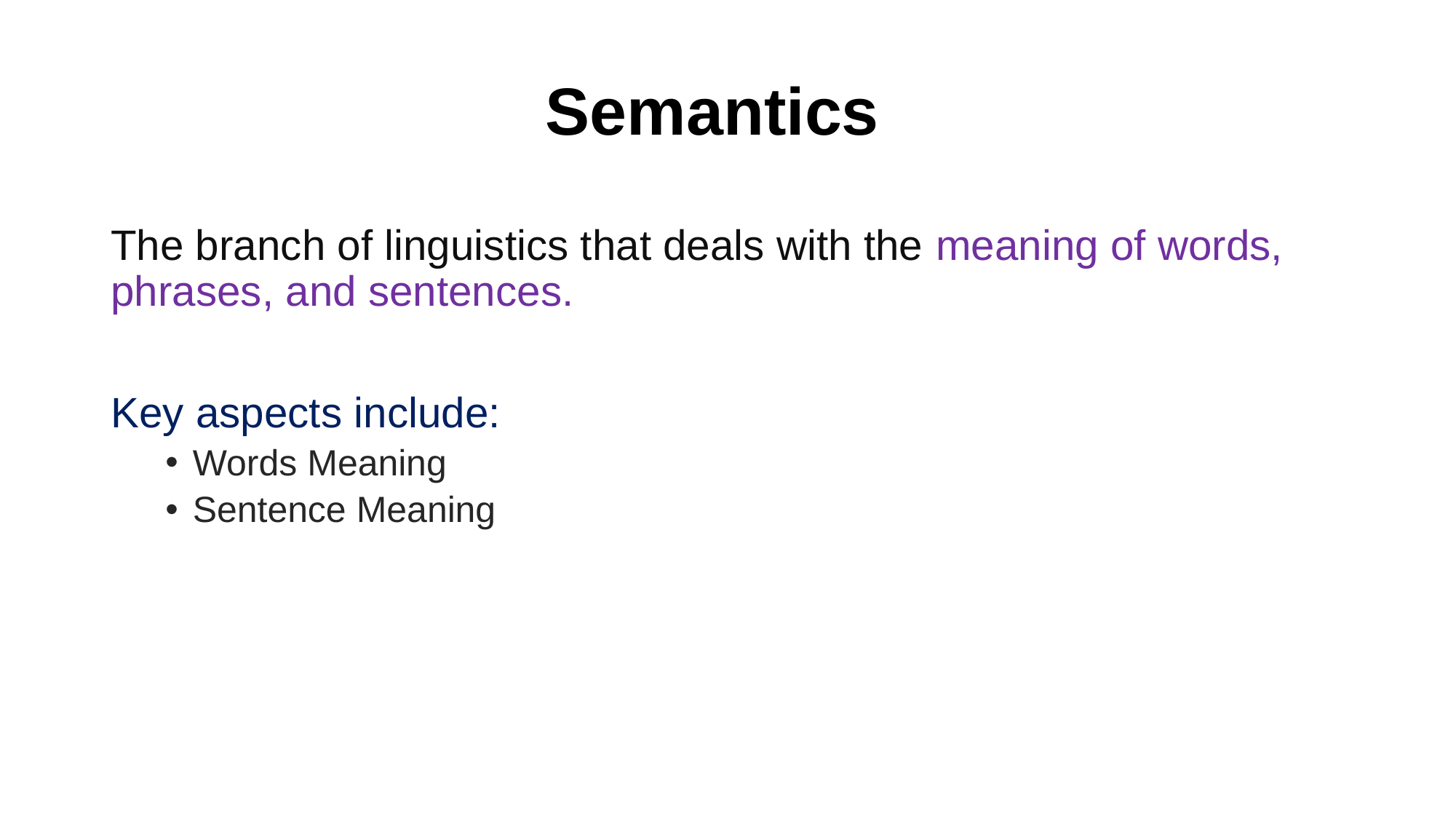

# Semantics
The branch of linguistics that deals with the meaning of words, phrases, and sentences.

Key aspects include:
Words Meaning
Sentence Meaning